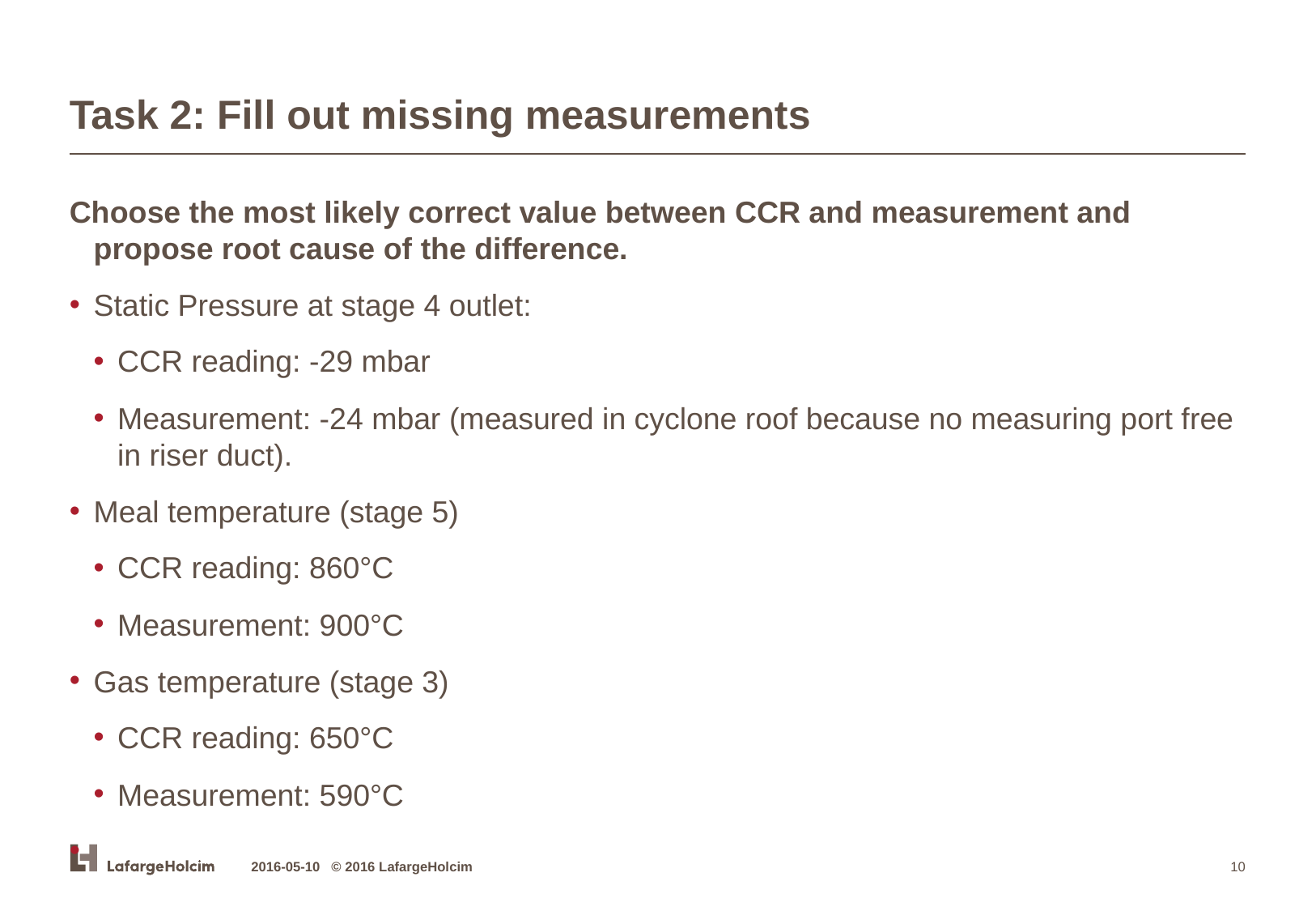

# Task 2: Fill out missing measurements
Choose the most likely correct value between CCR and measurement and propose root cause of the difference.
Static Pressure at stage 4 outlet:
CCR reading: -29 mbar
Measurement: -24 mbar (measured in cyclone roof because no measuring port free in riser duct).
Meal temperature (stage 5)
CCR reading: 860°C
Measurement: 900°C
Gas temperature (stage 3)
CCR reading: 650°C
Measurement: 590°C

2016-05-10   © 2016 LafargeHolcim
10